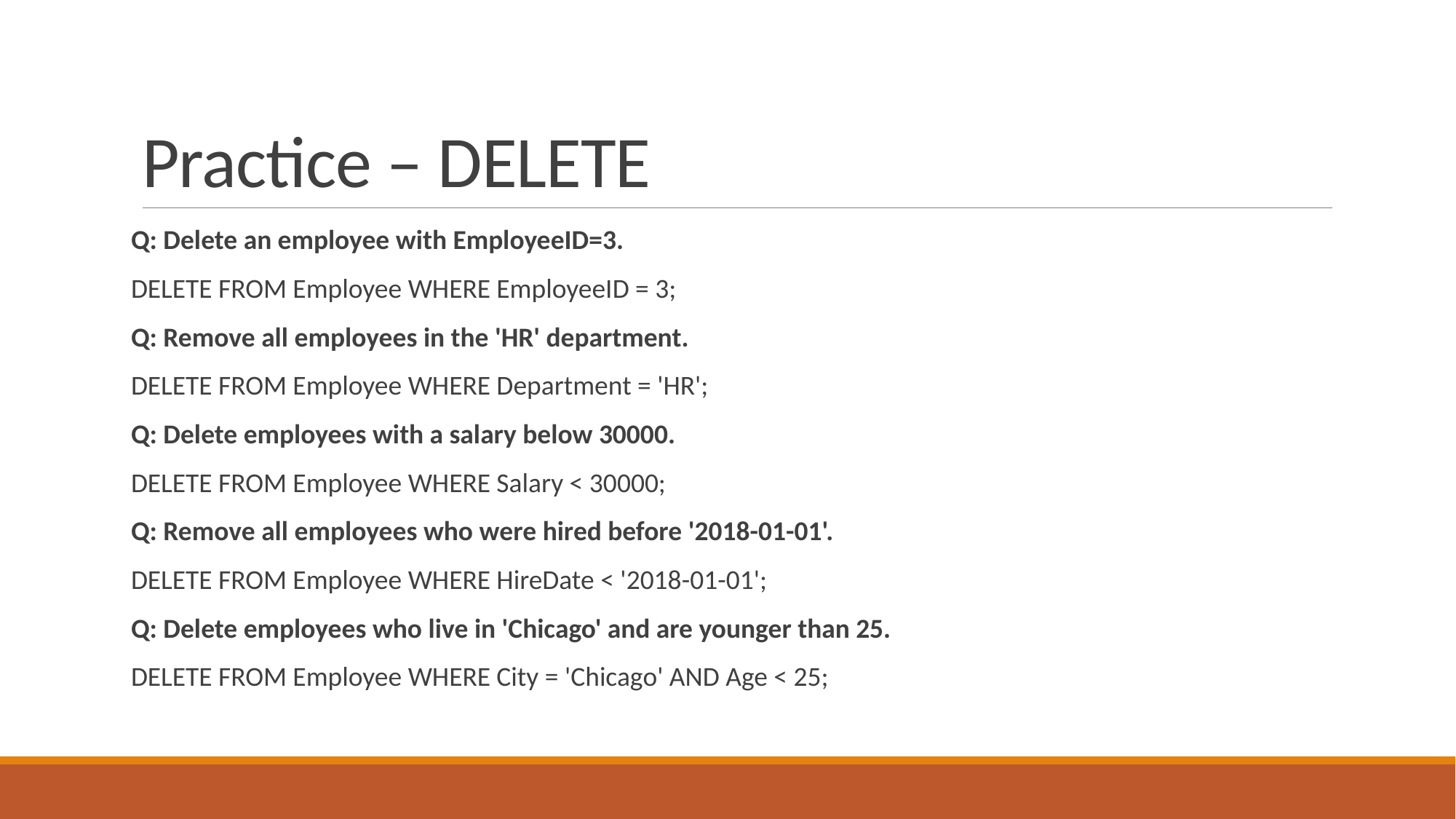

# Practice – DELETE
Q: Delete an employee with EmployeeID=3.
DELETE FROM Employee WHERE EmployeeID = 3;
Q: Remove all employees in the 'HR' department.
DELETE FROM Employee WHERE Department = 'HR';
Q: Delete employees with a salary below 30000.
DELETE FROM Employee WHERE Salary < 30000;
Q: Remove all employees who were hired before '2018-01-01'.
DELETE FROM Employee WHERE HireDate < '2018-01-01';
Q: Delete employees who live in 'Chicago' and are younger than 25.
DELETE FROM Employee WHERE City = 'Chicago' AND Age < 25;